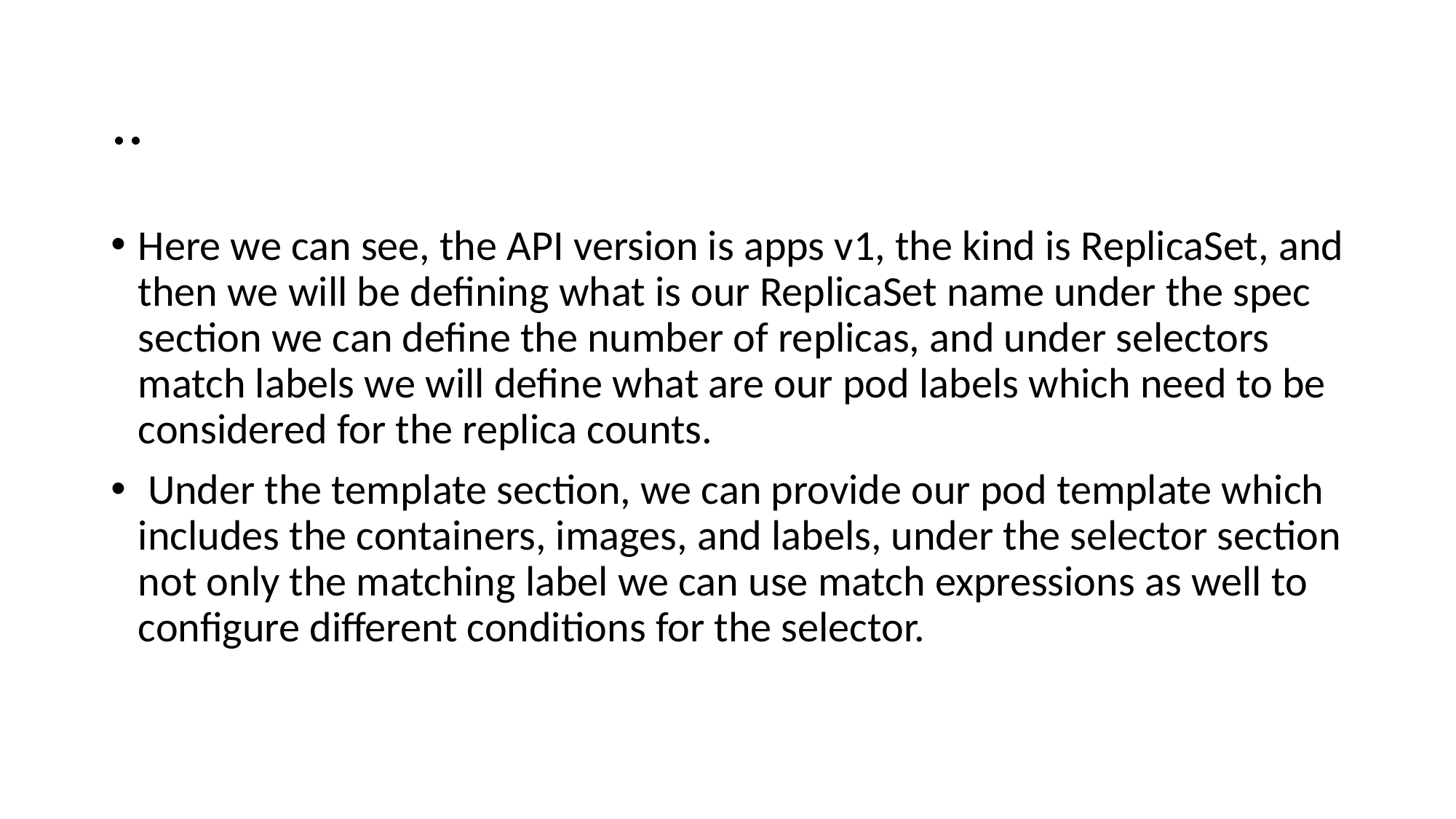

# ..
Here we can see, the API version is apps v1, the kind is ReplicaSet, and then we will be defining what is our ReplicaSet name under the spec section we can define the number of replicas, and under selectors match labels we will define what are our pod labels which need to be considered for the replica counts.
 Under the template section, we can provide our pod template which includes the containers, images, and labels, under the selector section not only the matching label we can use match expressions as well to configure different conditions for the selector.